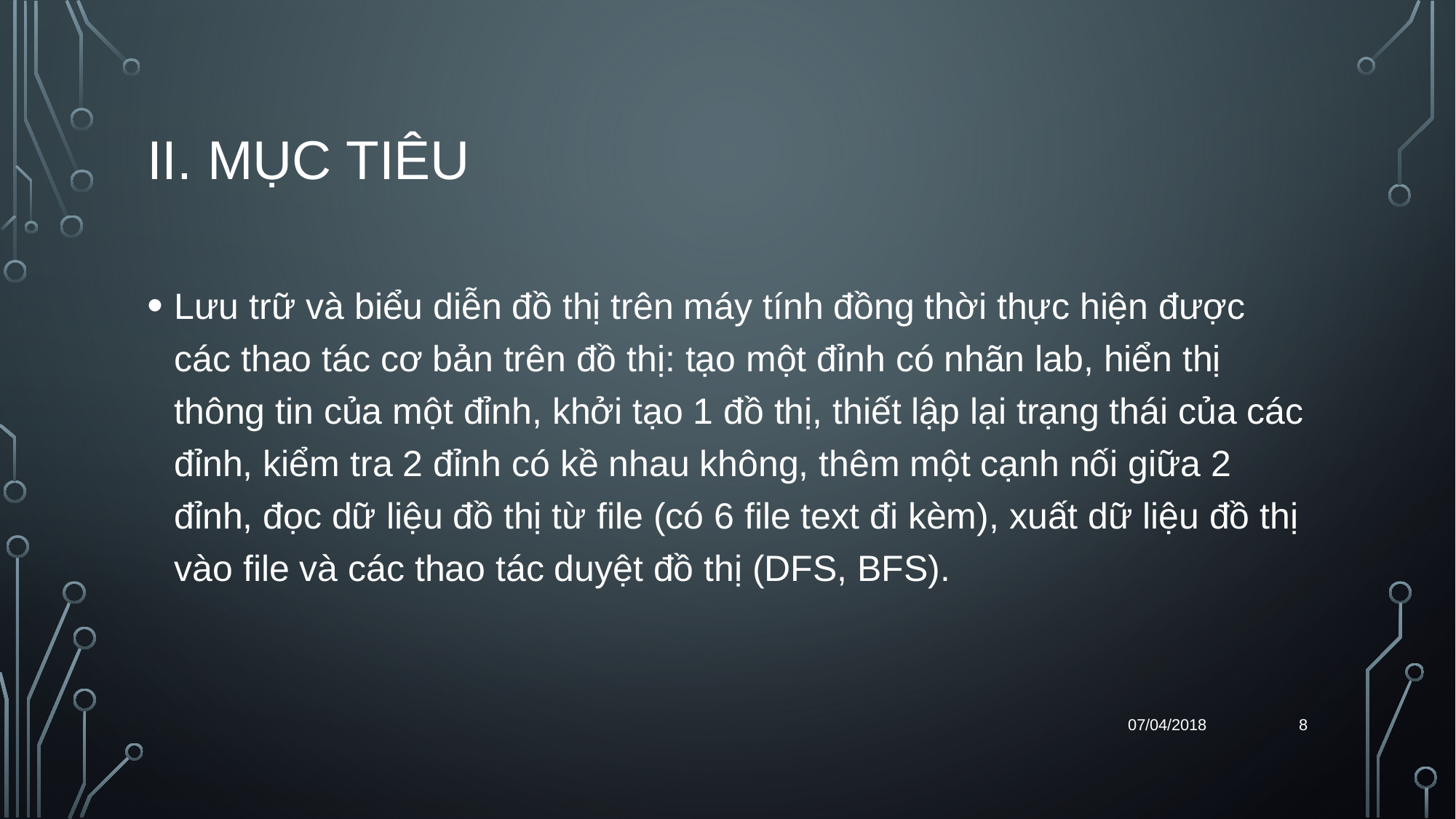

# ii. Mục tiêu
Lưu trữ và biểu diễn đồ thị trên máy tính đồng thời thực hiện được các thao tác cơ bản trên đồ thị: tạo một đỉnh có nhãn lab, hiển thị thông tin của một đỉnh, khởi tạo 1 đồ thị, thiết lập lại trạng thái của các đỉnh, kiểm tra 2 đỉnh có kề nhau không, thêm một cạnh nối giữa 2 đỉnh, đọc dữ liệu đồ thị từ file (có 6 file text đi kèm), xuất dữ liệu đồ thị vào file và các thao tác duyệt đồ thị (DFS, BFS).
8
07/04/2018